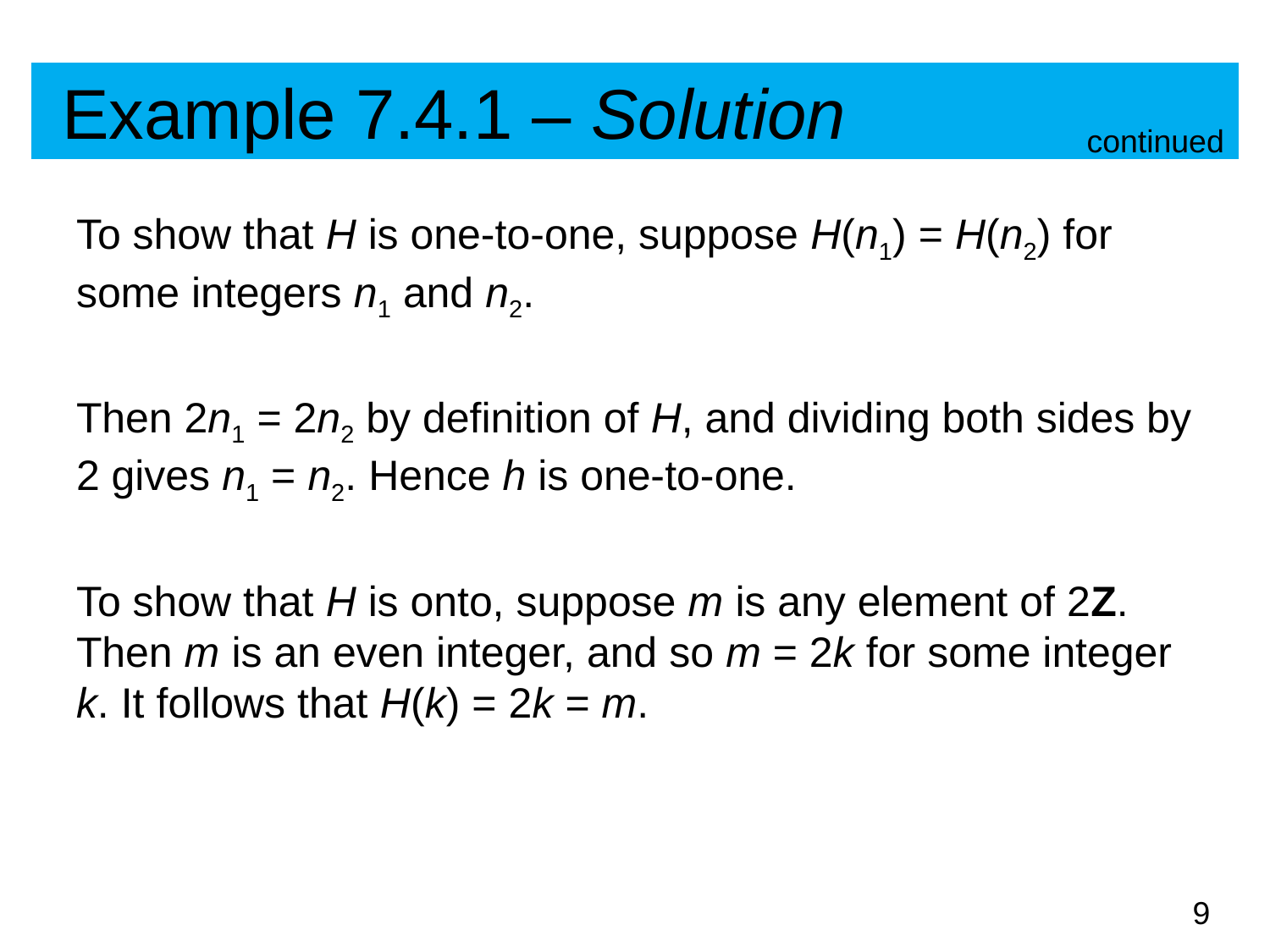

# Example 7.4.1 – Solution
continued
To show that H is one-to-one, suppose H(n1) = H(n2) for some integers n1 and n2.

Then 2n1 = 2n2 by definition of H, and dividing both sides by 2 gives n1 = n2. Hence h is one-to-one.

To show that H is onto, suppose m is any element of 2Z. Then m is an even integer, and so m = 2k for some integer k. It follows that H(k) = 2k = m.